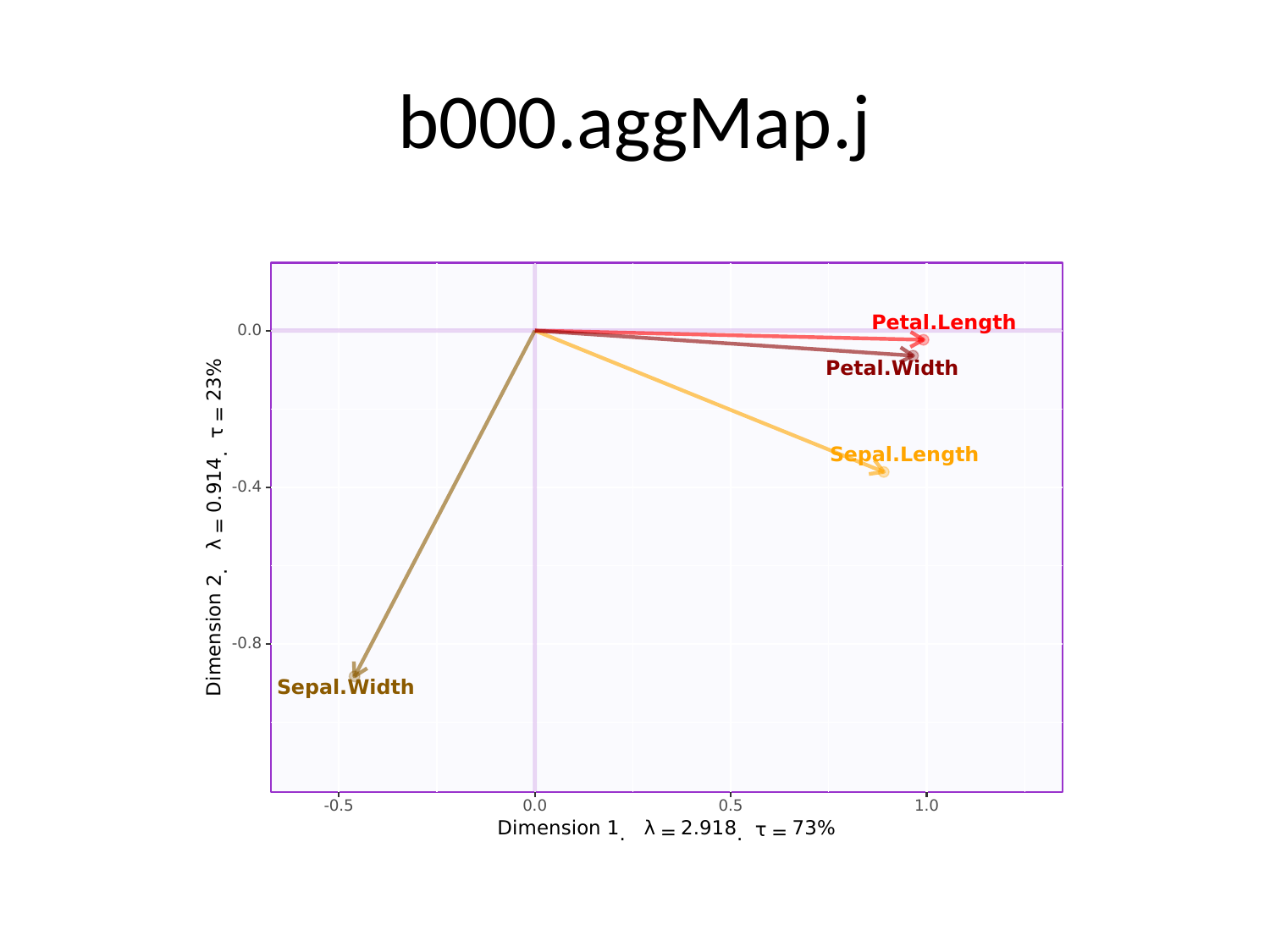

# b000.aggMap.j

Petal.Length
0.0

%
Petal.Width
23

=
τ

Sepal.Length

.

0.914
-0.4

=
λ

.
2
Dimension
-0.8

Sepal.Width

-0.5
0.0
0.5
1.0
Dimension
λ
2.918
73
%
1
τ
=
=
.
.